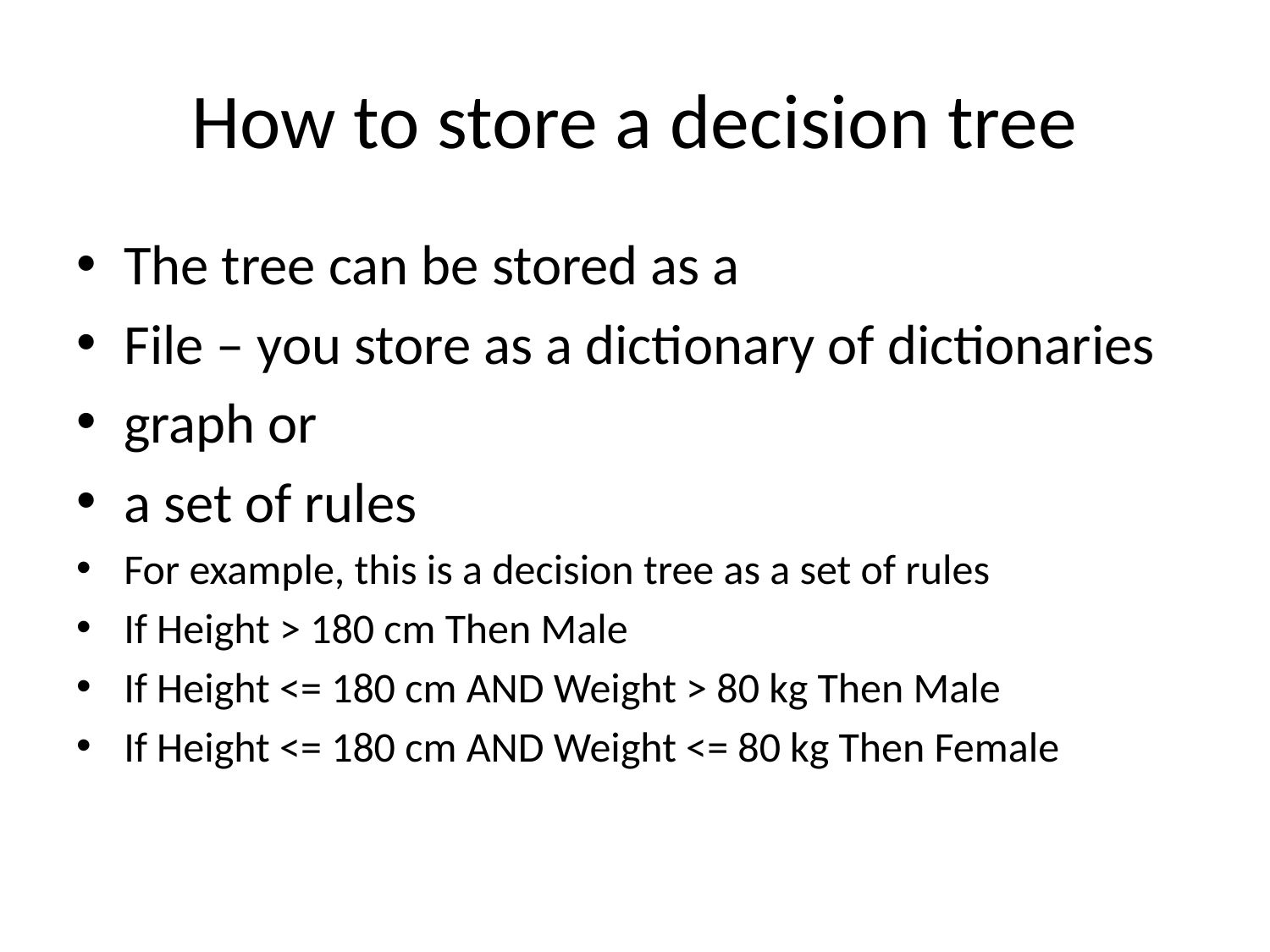

# How to store a decision tree
The tree can be stored as a
File – you store as a dictionary of dictionaries
graph or
a set of rules
For example, this is a decision tree as a set of rules
If Height > 180 cm Then Male
If Height <= 180 cm AND Weight > 80 kg Then Male
If Height <= 180 cm AND Weight <= 80 kg Then Female